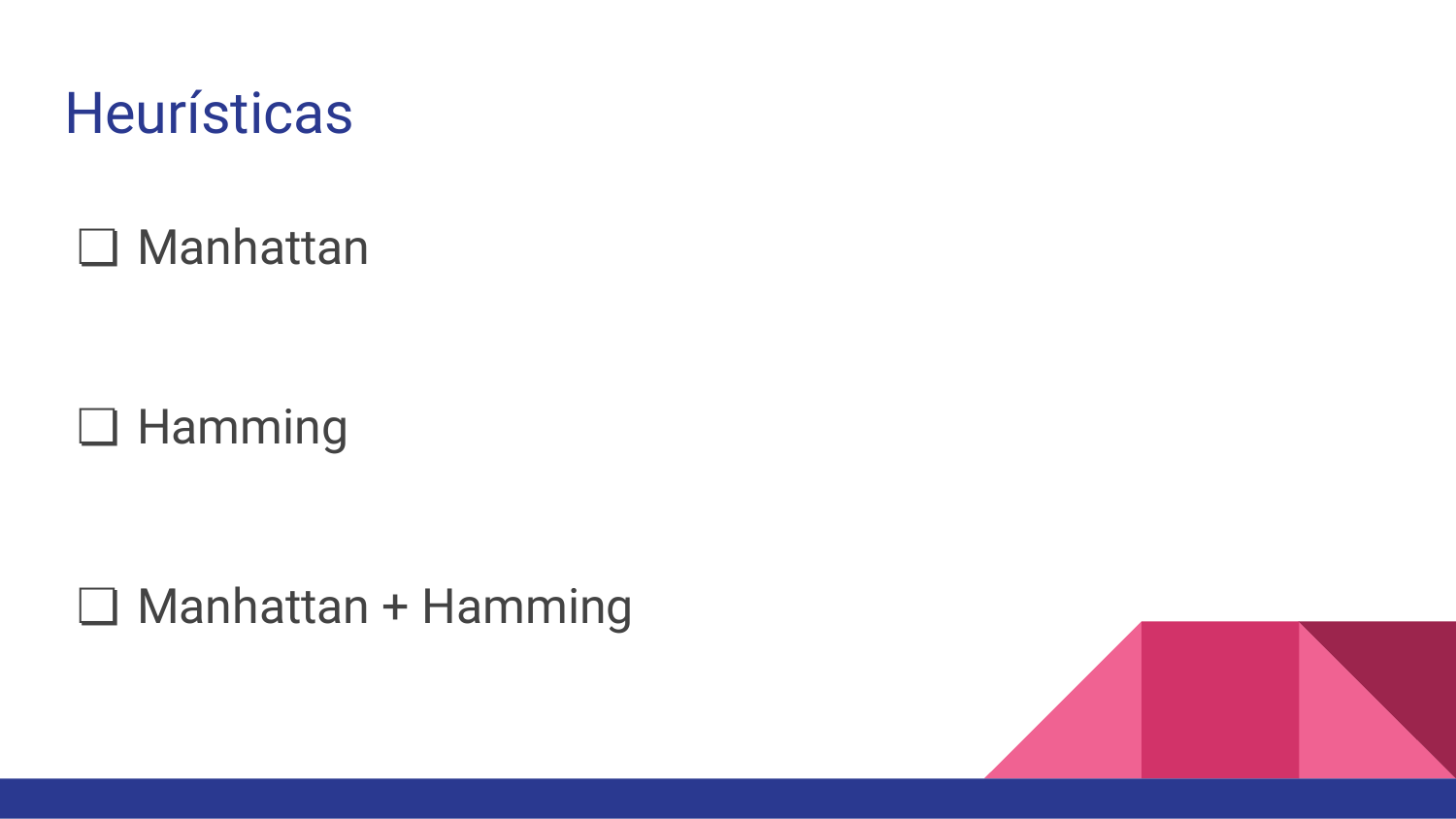

# Heurísticas
Manhattan

Hamming

Manhattan + Hamming